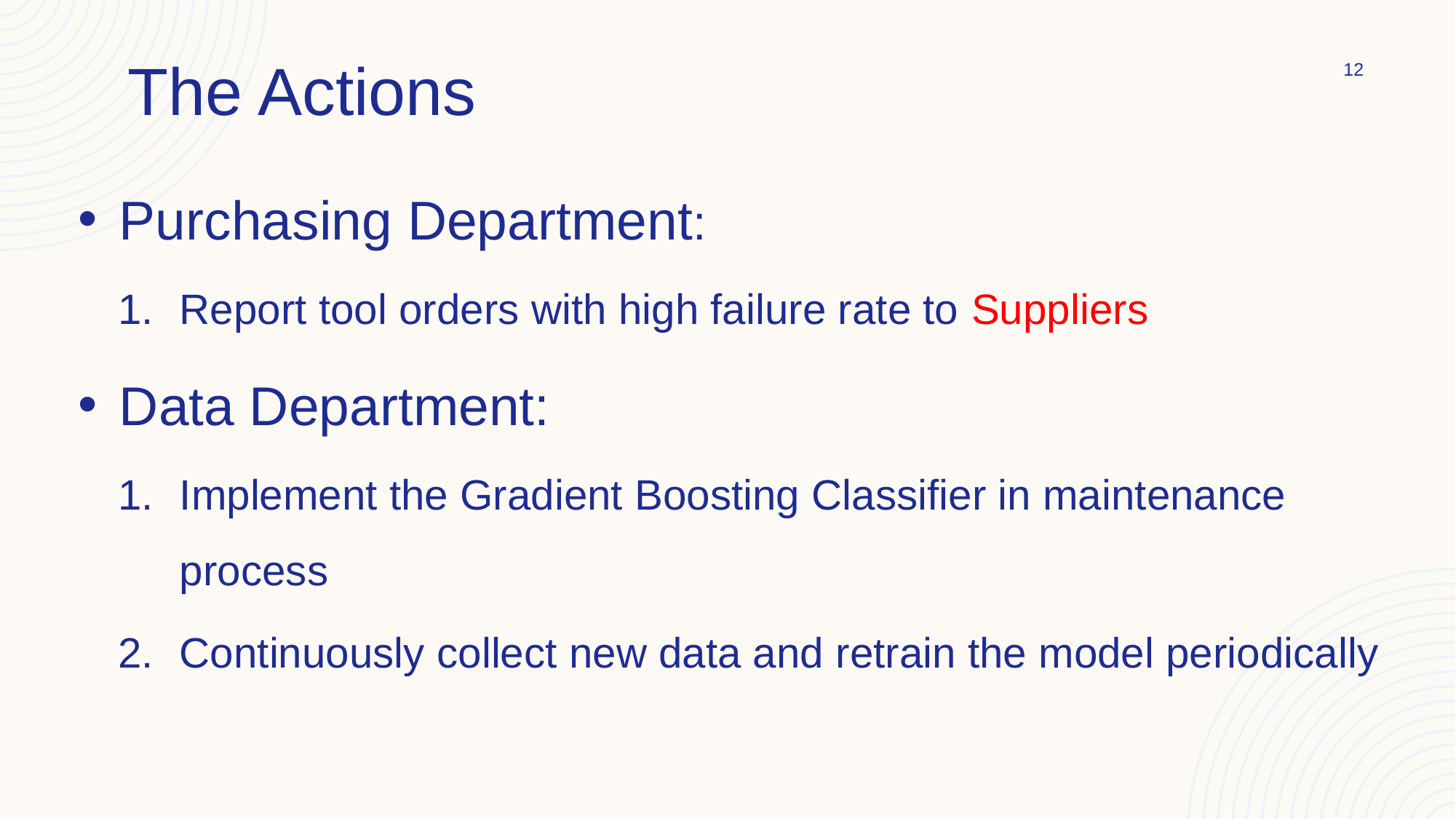

12
The Actions
Purchasing Department:
Report tool orders with high failure rate to Suppliers
Data Department:
Implement the Gradient Boosting Classifier in maintenance process
Continuously collect new data and retrain the model periodically